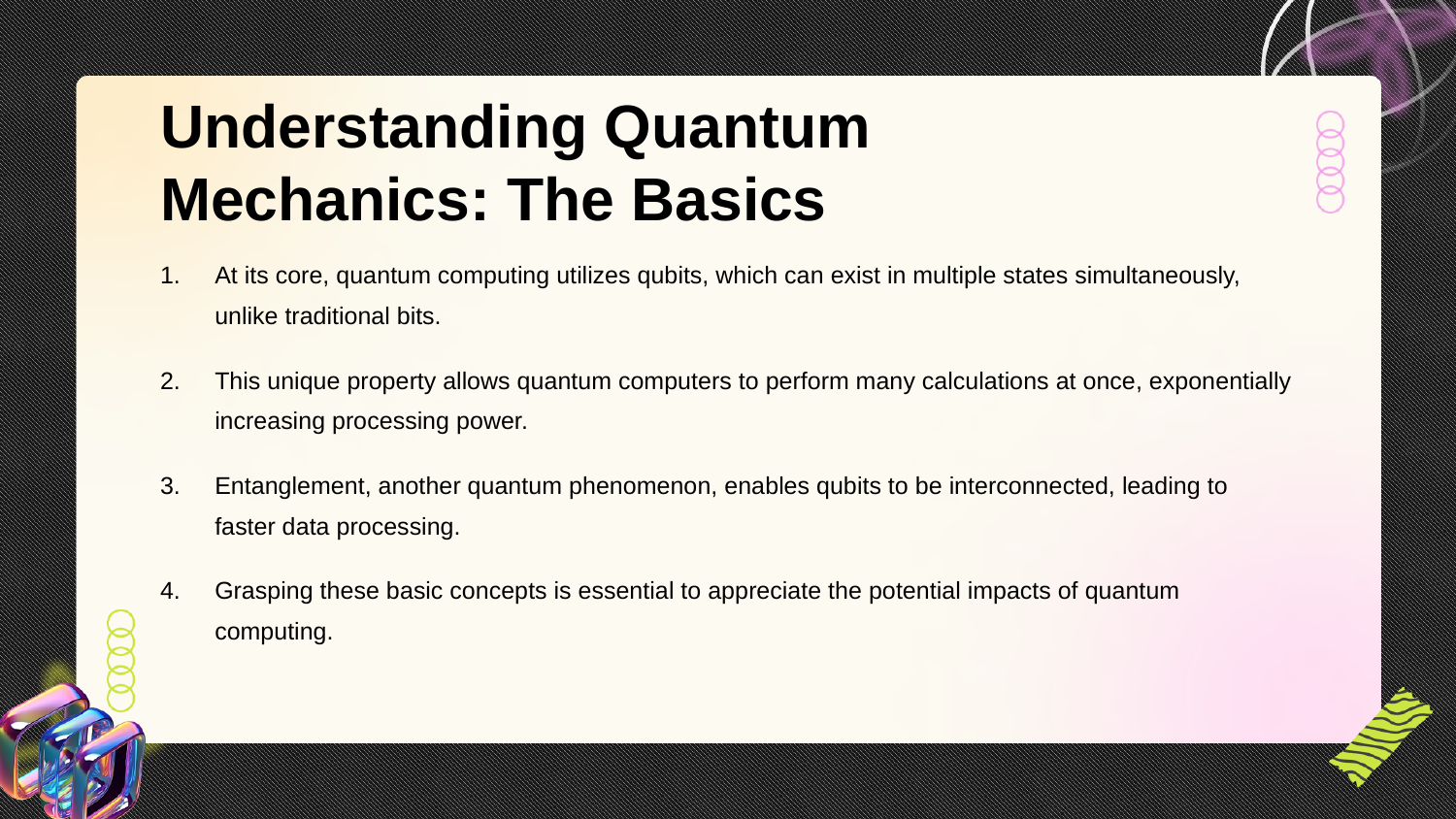

Understanding Quantum Mechanics: The Basics
At its core, quantum computing utilizes qubits, which can exist in multiple states simultaneously, unlike traditional bits.
This unique property allows quantum computers to perform many calculations at once, exponentially increasing processing power.
Entanglement, another quantum phenomenon, enables qubits to be interconnected, leading to faster data processing.
Grasping these basic concepts is essential to appreciate the potential impacts of quantum computing.